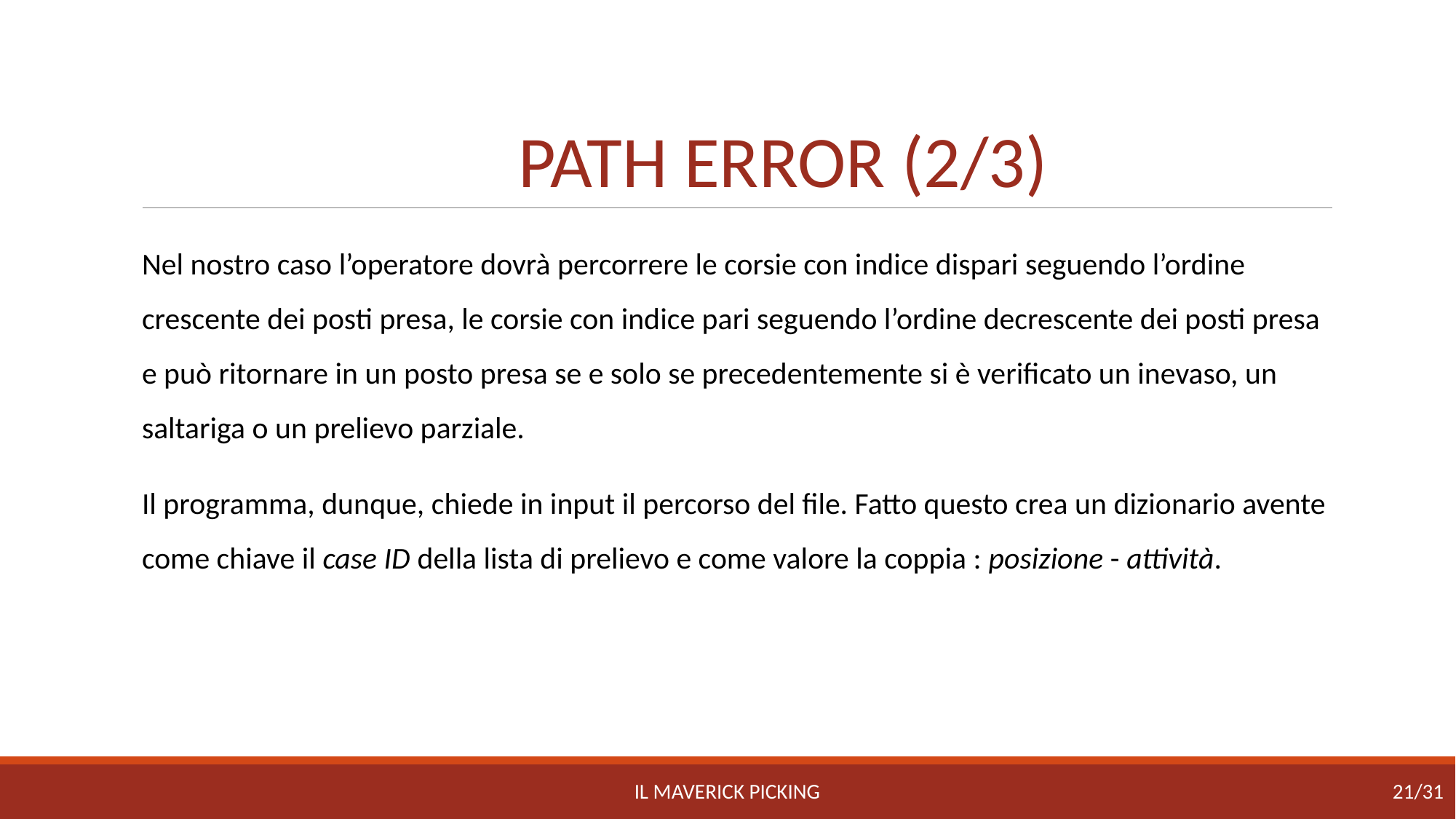

# PATH ERROR (2/3)
Nel nostro caso l’operatore dovrà percorrere le corsie con indice dispari seguendo l’ordine crescente dei posti presa, le corsie con indice pari seguendo l’ordine decrescente dei posti presa e può ritornare in un posto presa se e solo se precedentemente si è verificato un inevaso, un saltariga o un prelievo parziale.
Il programma, dunque, chiede in input il percorso del file. Fatto questo crea un dizionario avente come chiave il case ID della lista di prelievo e come valore la coppia : posizione - attività.

IL MAVERICK PICKING
21/31